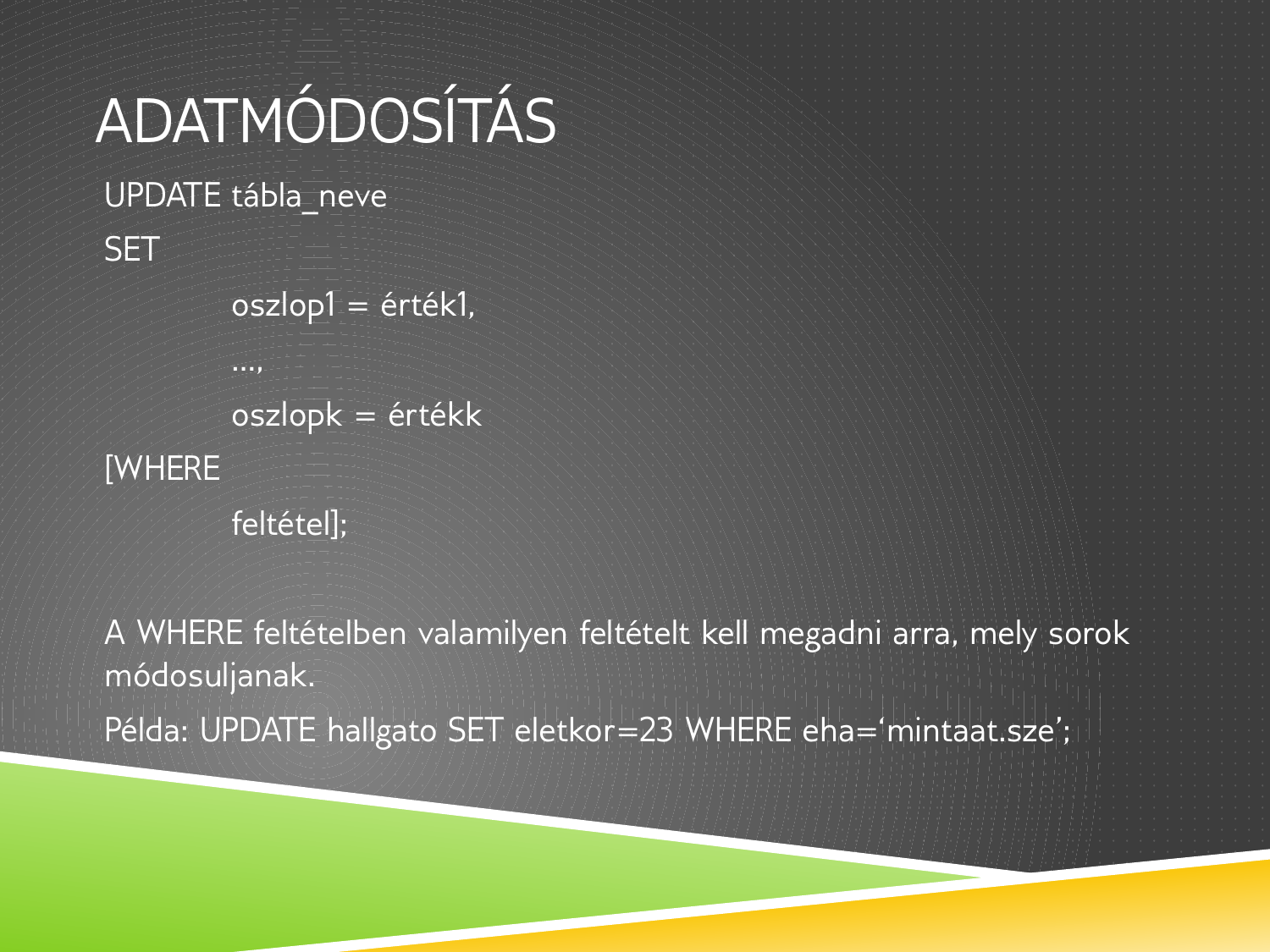

# Adatmódosítás
UPDATE tábla_neve
SET
	oszlop1 = érték1,
	…,
	oszlopk = értékk
[WHERE
	feltétel];

A WHERE feltételben valamilyen feltételt kell megadni arra, mely sorok módosuljanak.
Példa: UPDATE hallgato SET eletkor=23 WHERE eha=‘mintaat.sze’;